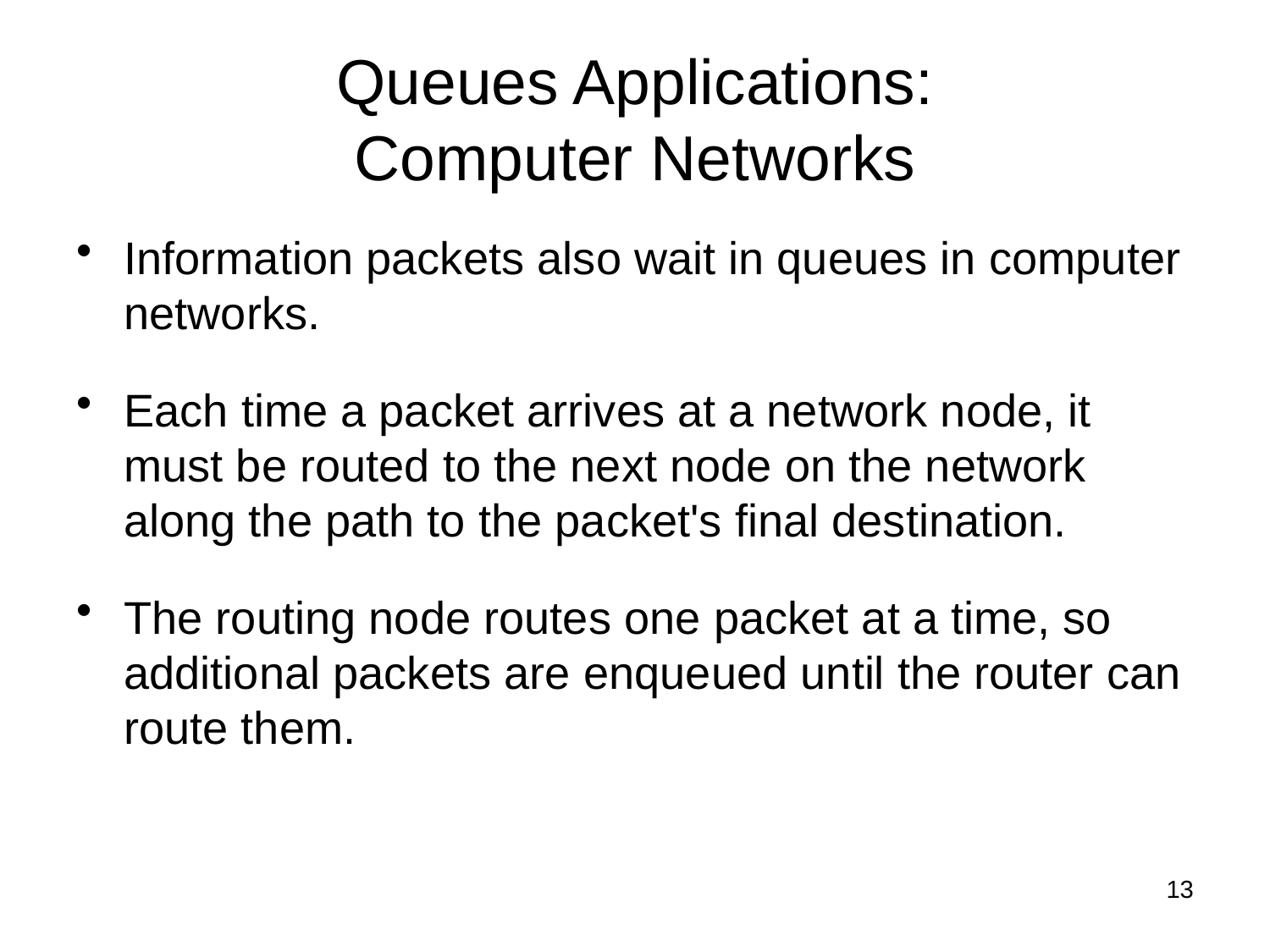

# Queues Applications: Computer Networks
Information packets also wait in queues in computer networks.
Each time a packet arrives at a network node, it must be routed to the next node on the network along the path to the packet's final destination.
The routing node routes one packet at a time, so additional packets are enqueued until the router can route them.

13